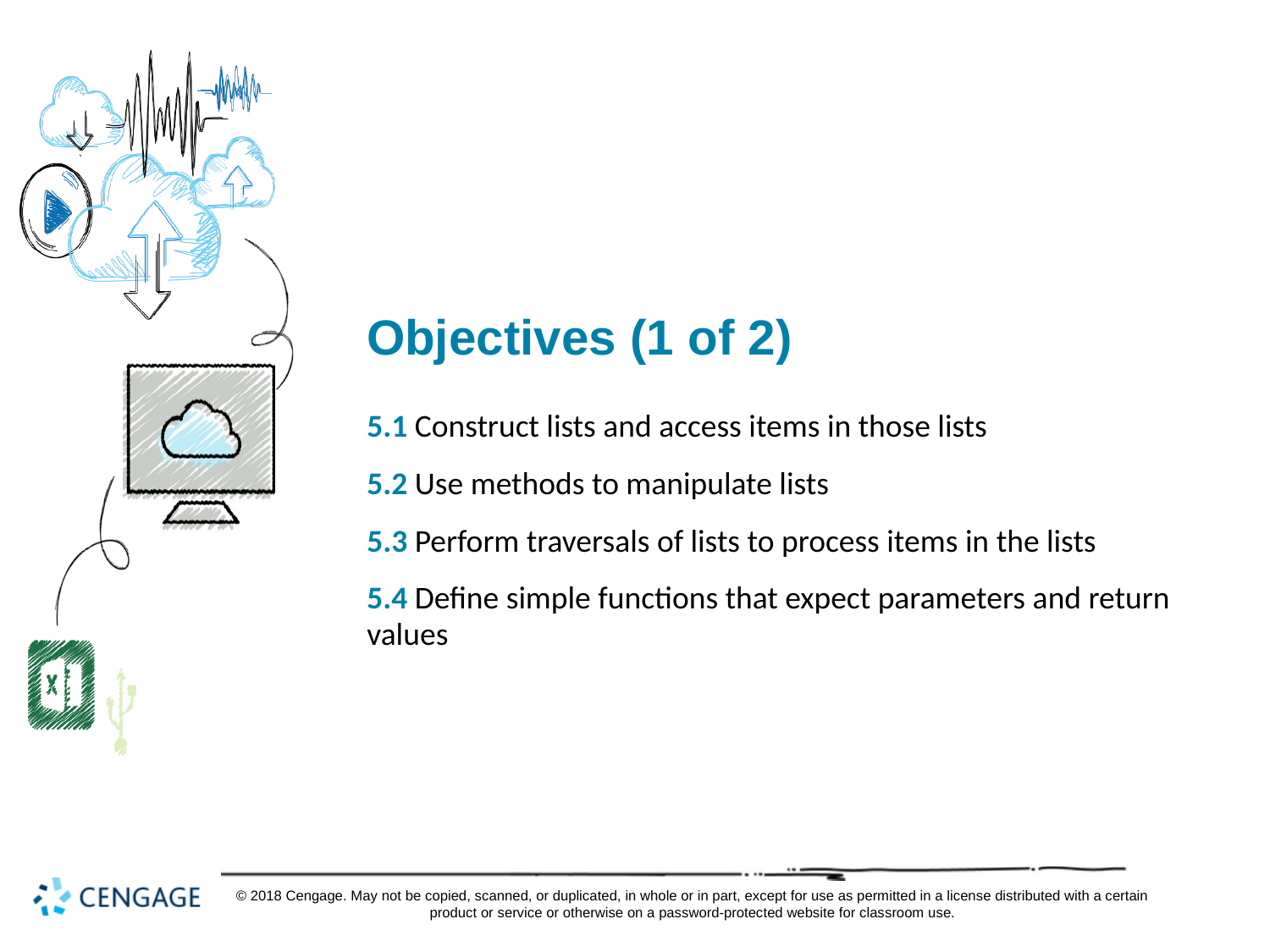

# Objectives (1 of 2)
5.1 Construct lists and access items in those lists
5.2 Use methods to manipulate lists
5.3 Perform traversals of lists to process items in the lists
5.4 Define simple functions that expect parameters and return values
© 2018 Cengage. May not be copied, scanned, or duplicated, in whole or in part, except for use as permitted in a license distributed with a certain product or service or otherwise on a password-protected website for classroom use.